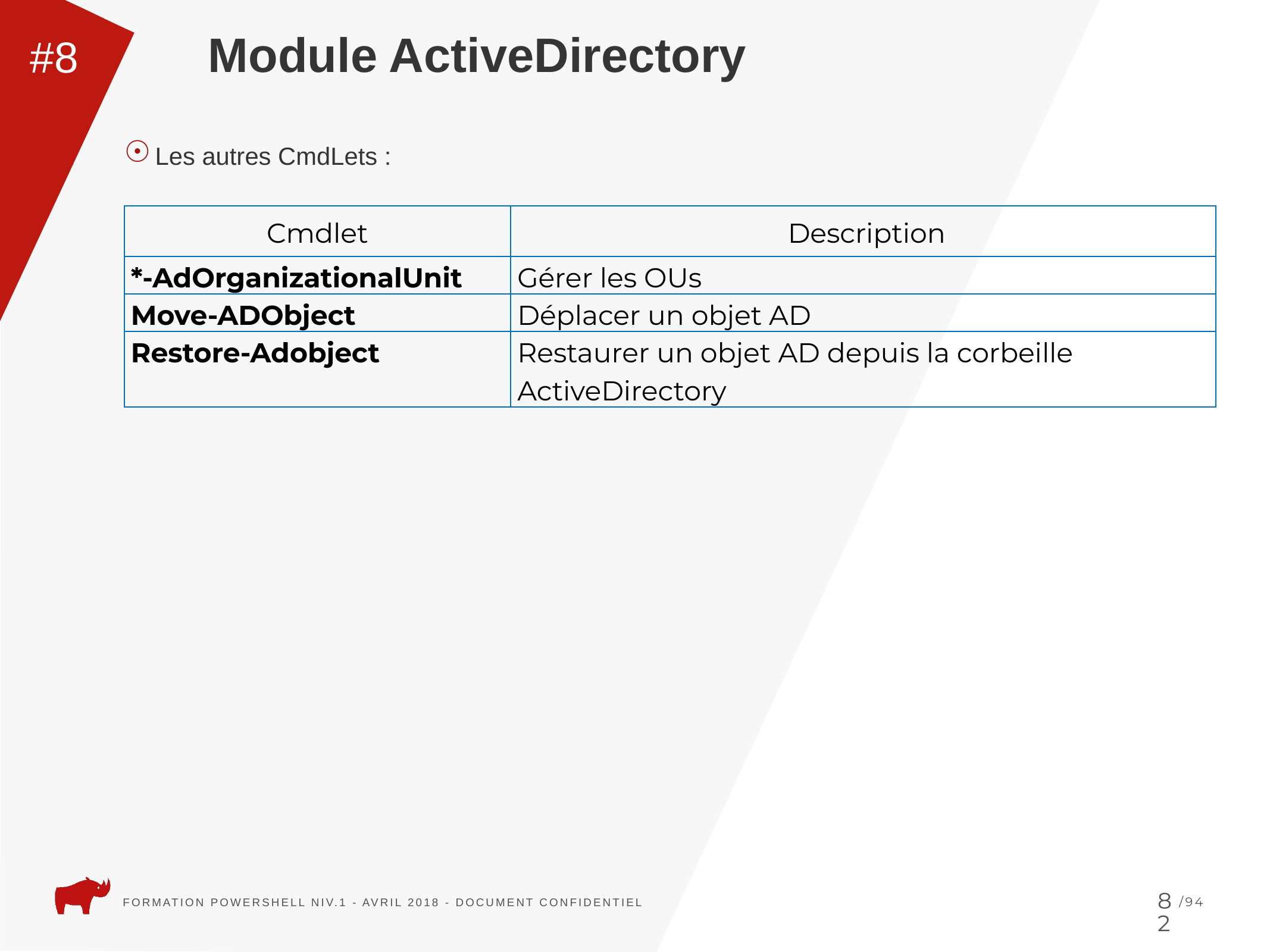

Module ActiveDirectory
#8
Les autres CmdLets :

| Cmdlet | Description |
| --- | --- |
| \*-AdOrganizationalUnit | Gérer les OUs |
| Move-ADObject | Déplacer un objet AD |
| Restore-Adobject | Restaurer un objet AD depuis la corbeille ActiveDirectory |
82